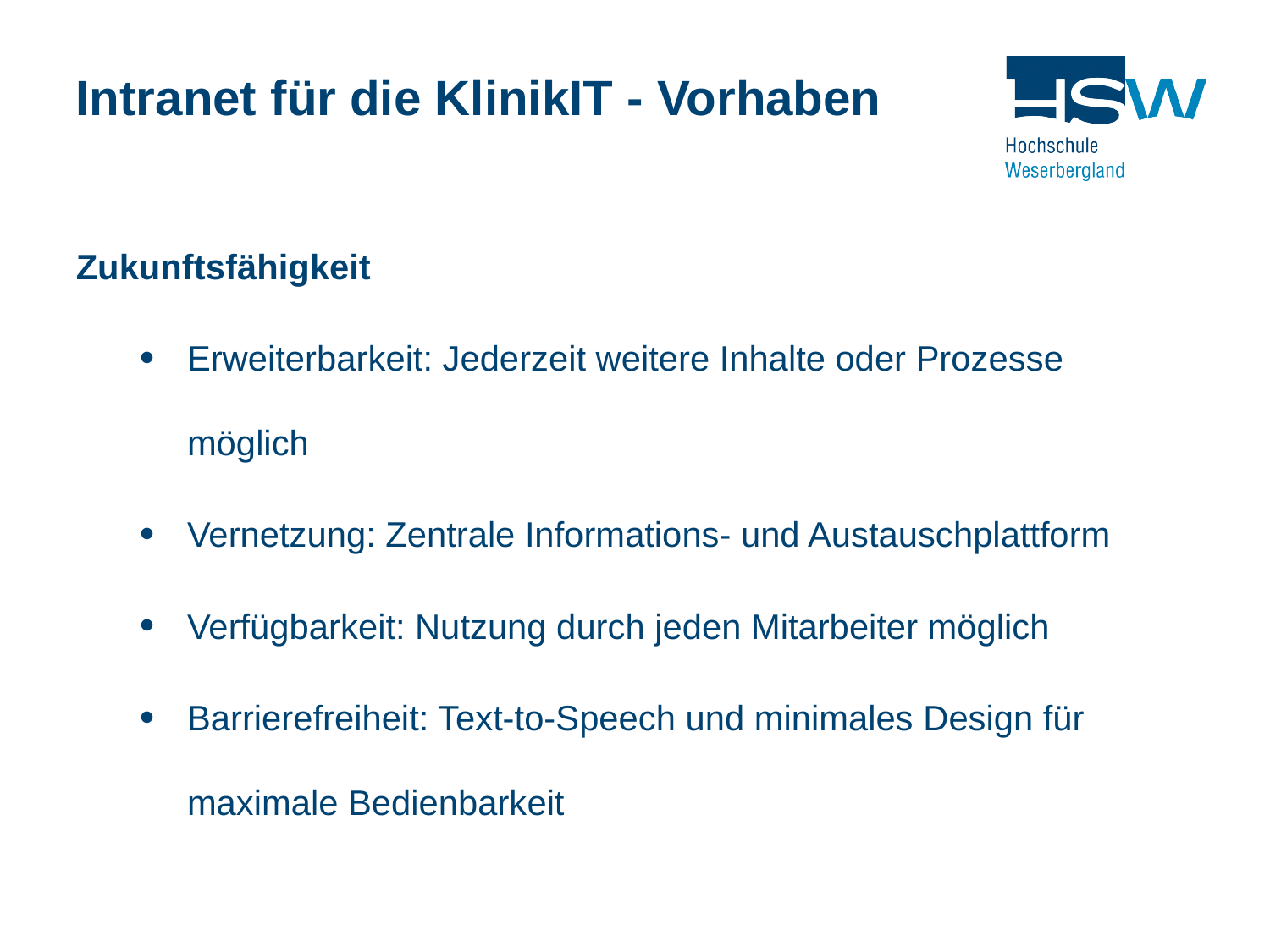

Intranet für die KlinikIT - Vorhaben
Zukunftsfähigkeit
Erweiterbarkeit: Jederzeit weitere Inhalte oder Prozesse möglich
Vernetzung: Zentrale Informations- und Austauschplattform
Verfügbarkeit: Nutzung durch jeden Mitarbeiter möglich
Barrierefreiheit: Text-to-Speech und minimales Design für maximale Bedienbarkeit